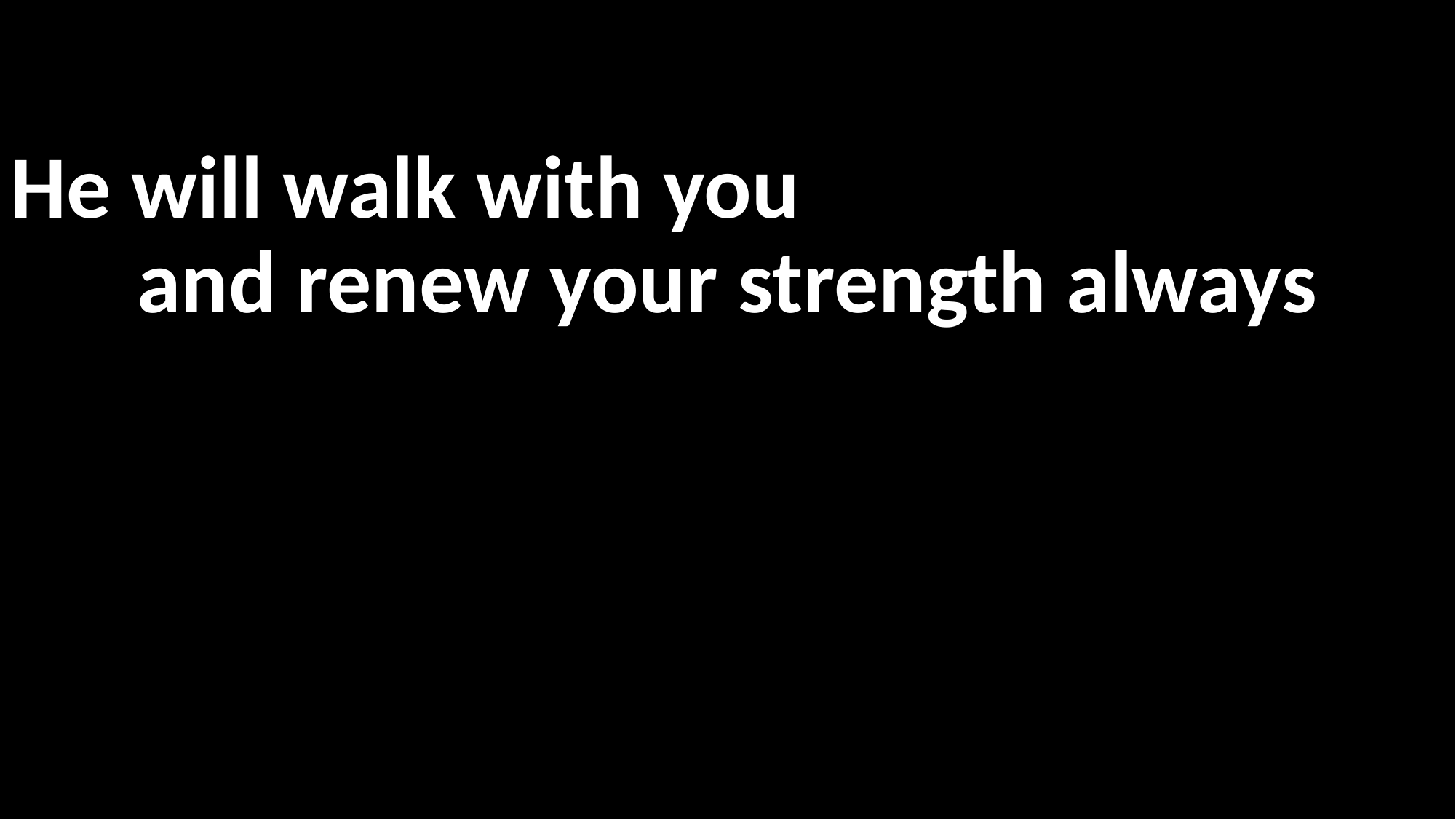

He will walk with you
and renew your strength always